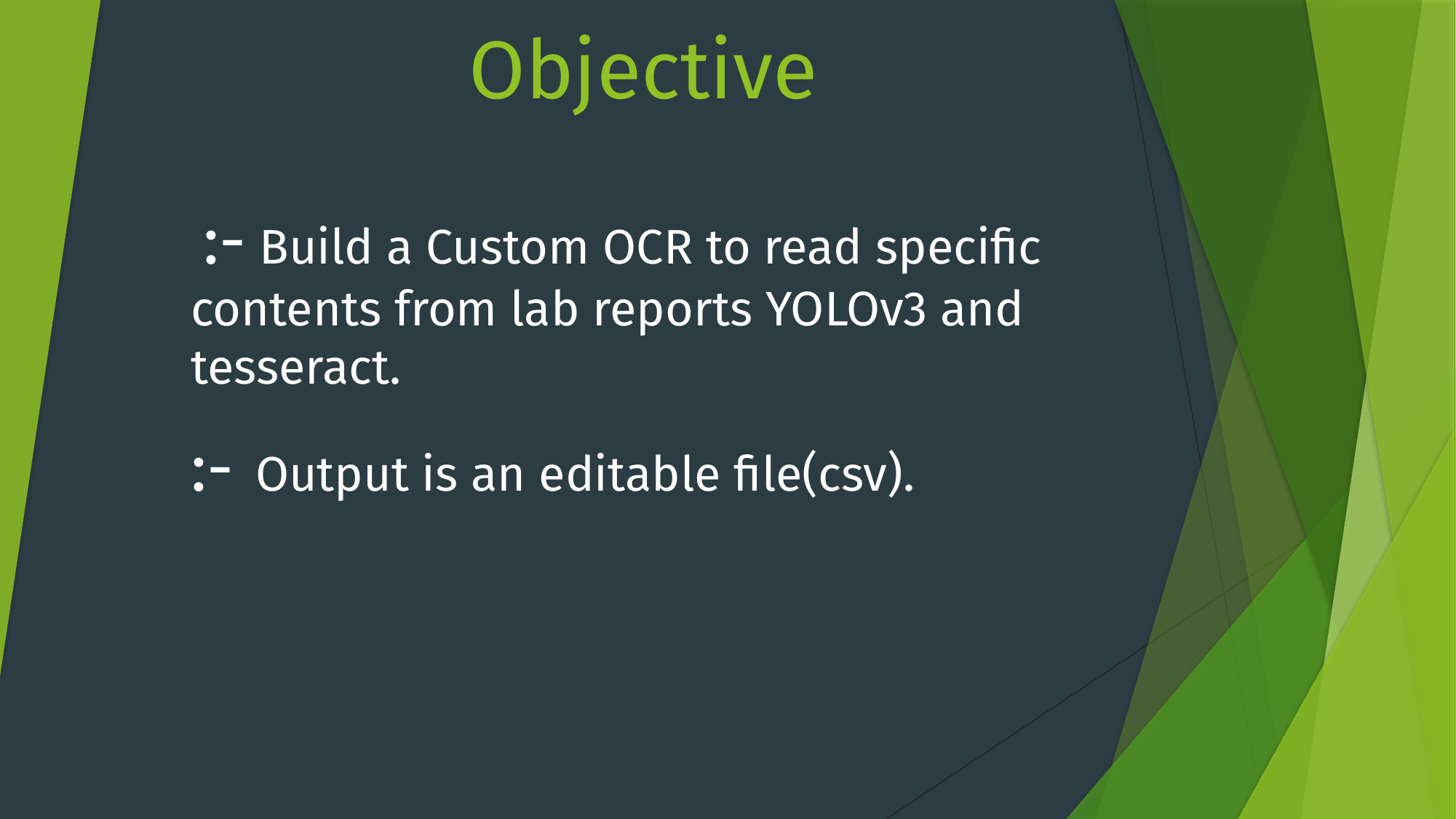

# Objective
 :- Build a Custom OCR to read specific contents from lab reports YOLOv3 and tesseract.
:- Output is an editable file(csv).